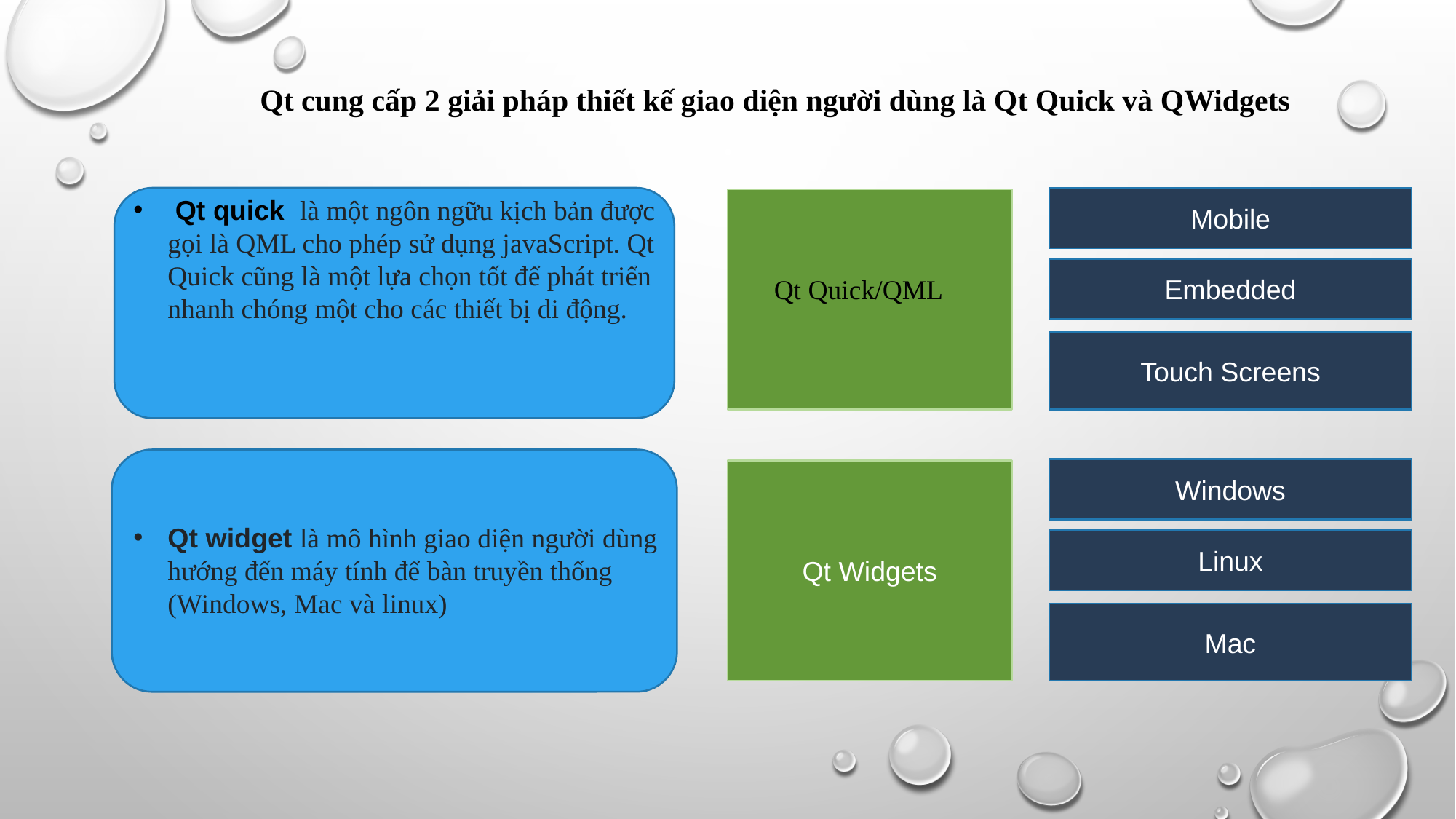

Qt cung cấp 2 giải pháp thiết kế giao diện người dùng là Qt Quick và QWidget‎s

 Qt quick  là một ngôn ngữu kịch bản được gọi là QML cho phép sử dụng javaScript. Qt Quick cũng là một lựa chọn tốt để phát triển nhanh chóng một cho các thiết bị di động.

Qt widget là mô hình giao diện người dùng hướng đến máy tính để bàn truyền thống (Windows, Mac và linux)

Mobile

Embedded
Qt Quick/QML
Touch Screens

Windows
Qt Widgets
Linux
Mac